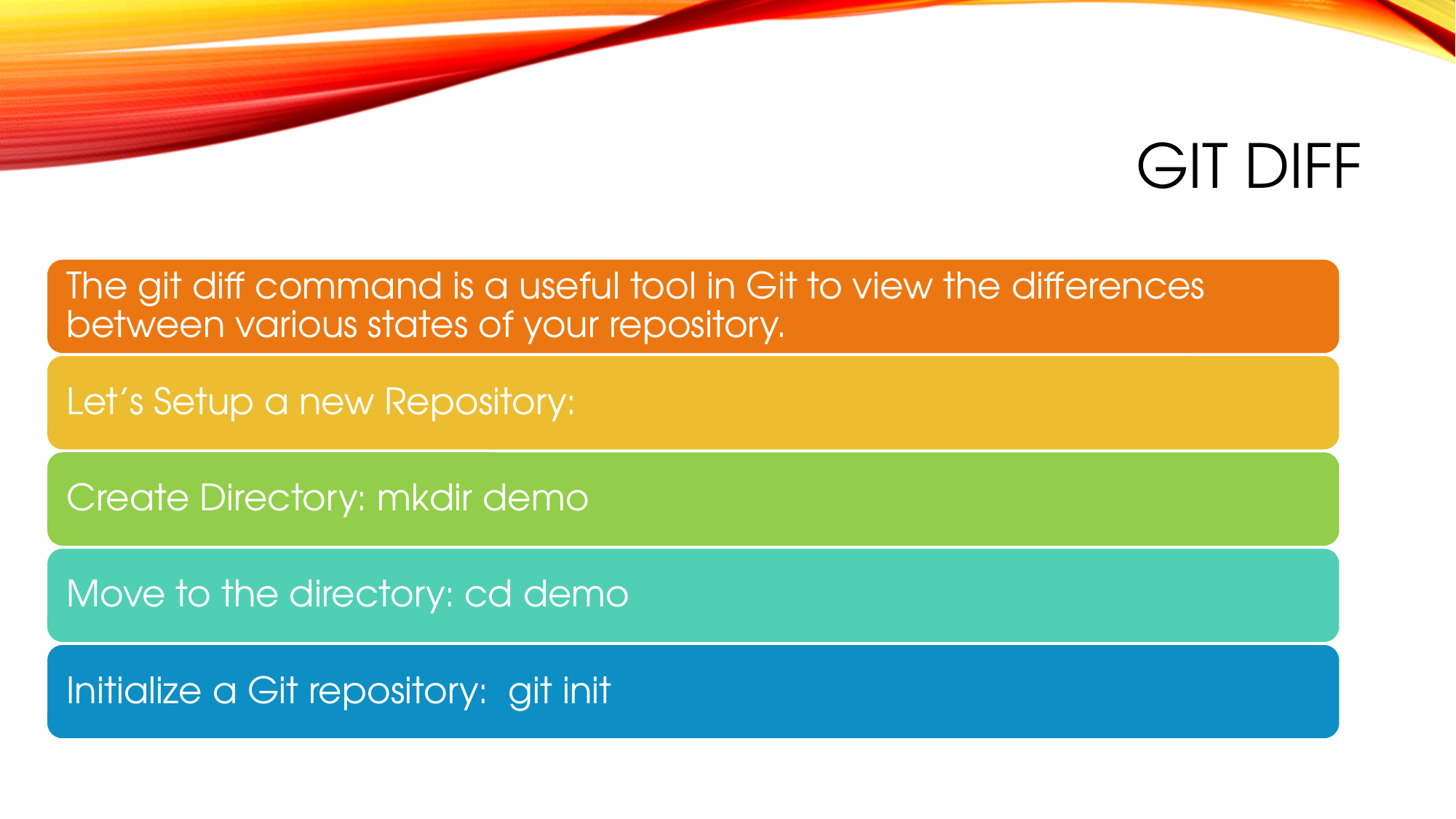

# Git Diff
The git diff command is a useful tool in Git to view the differences between various states of your repository.
Let’s Setup a new Repository:
Create Directory: mkdir demo
Move to the directory: cd demo
Initialize a Git repository:  git init